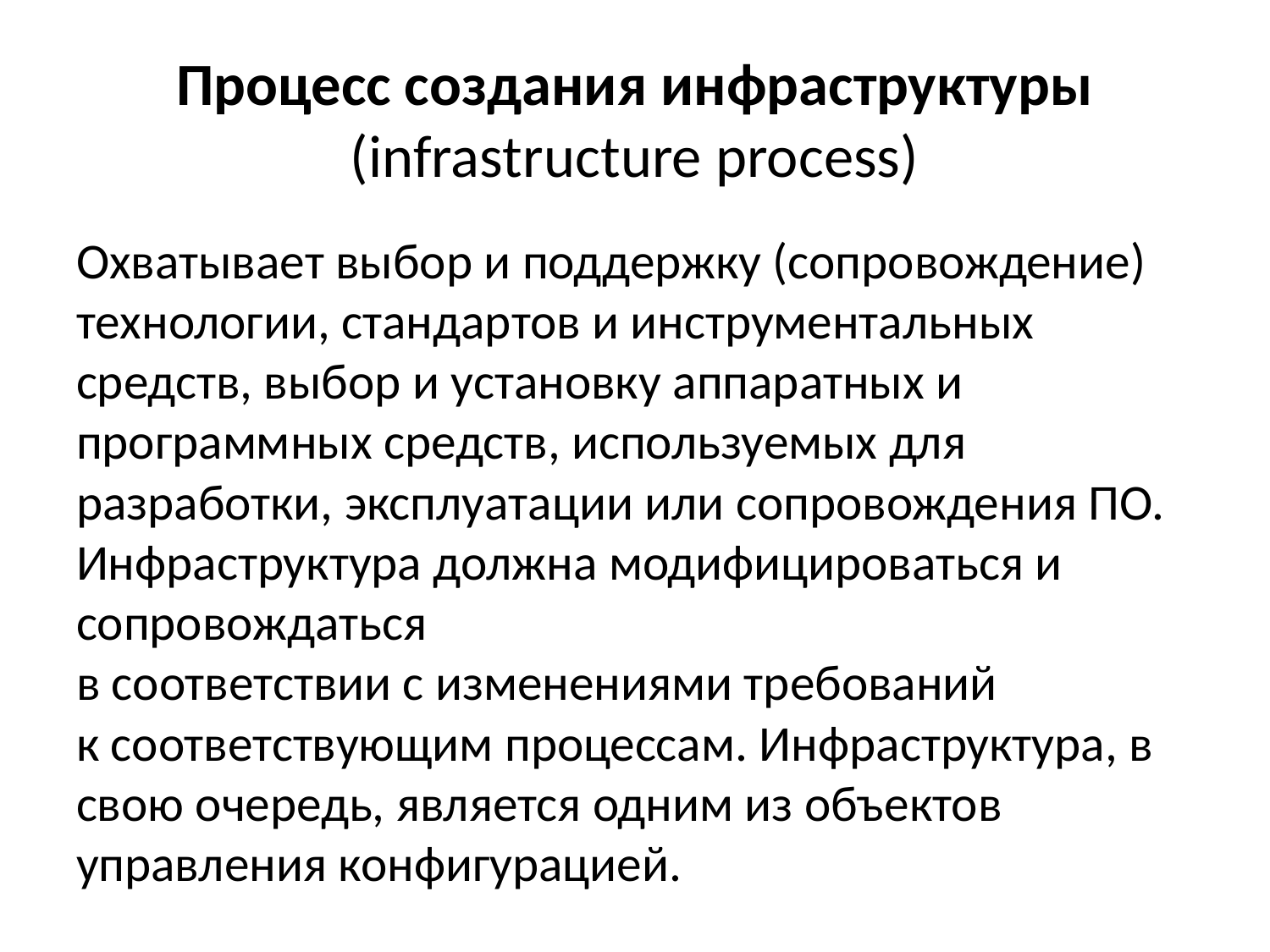

# Процесс создания инфраструктуры (infrastructure process)
Охватывает выбор и поддержку (сопровождение) технологии, стандартов и инструментальных средств, выбор и установку аппаратных и программных средств, используемых для разработки, эксплуатации или сопровождения ПО. Инфраструктура должна модифицироваться и сопровождаться
в соответствии с изменениями требований
к соответствующим процессам. Инфраструктура, в свою очередь, является одним из объектов управления конфигурацией.